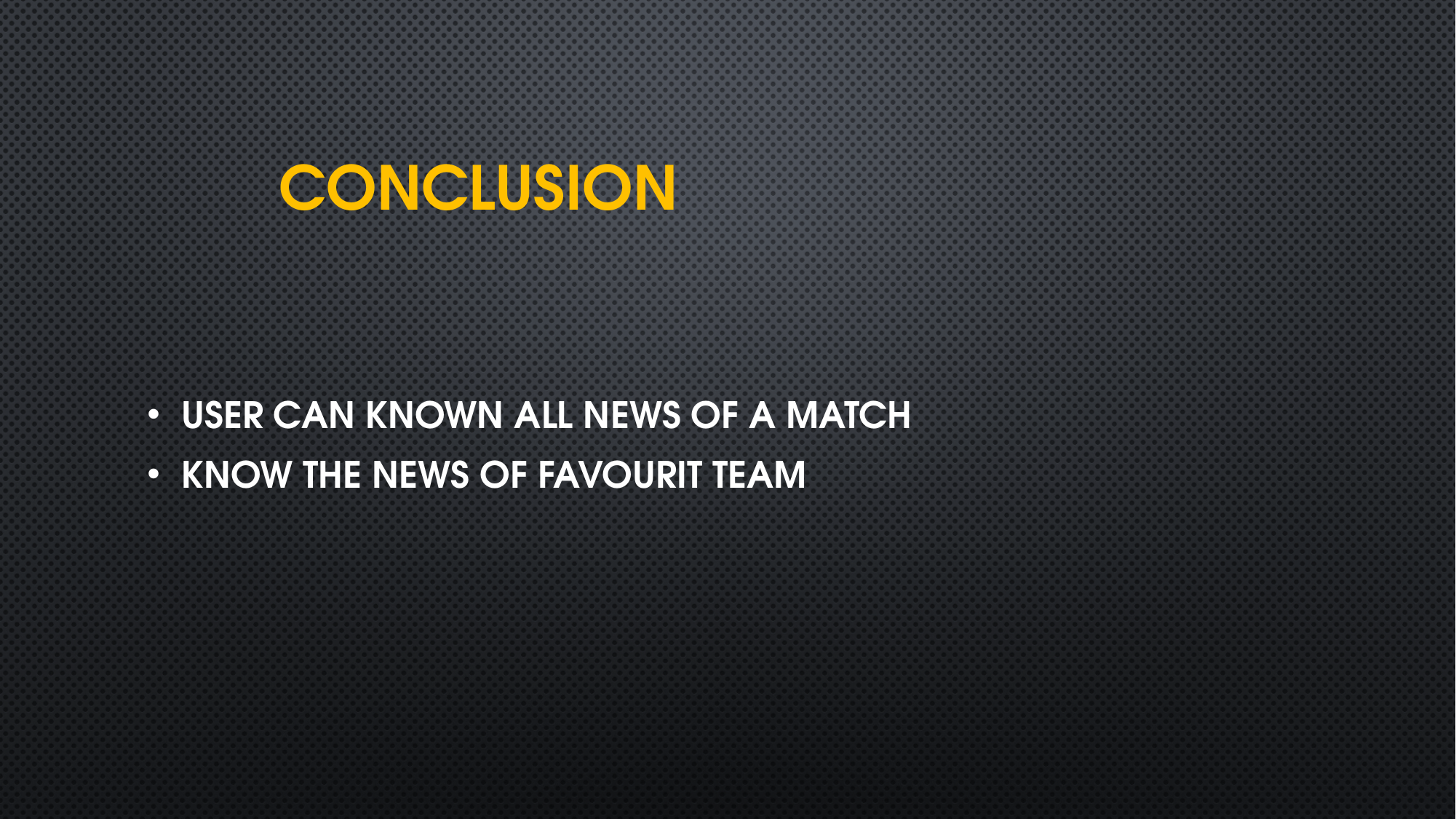

# Conclusion
User can known all news of a match
Know the news of favourit team